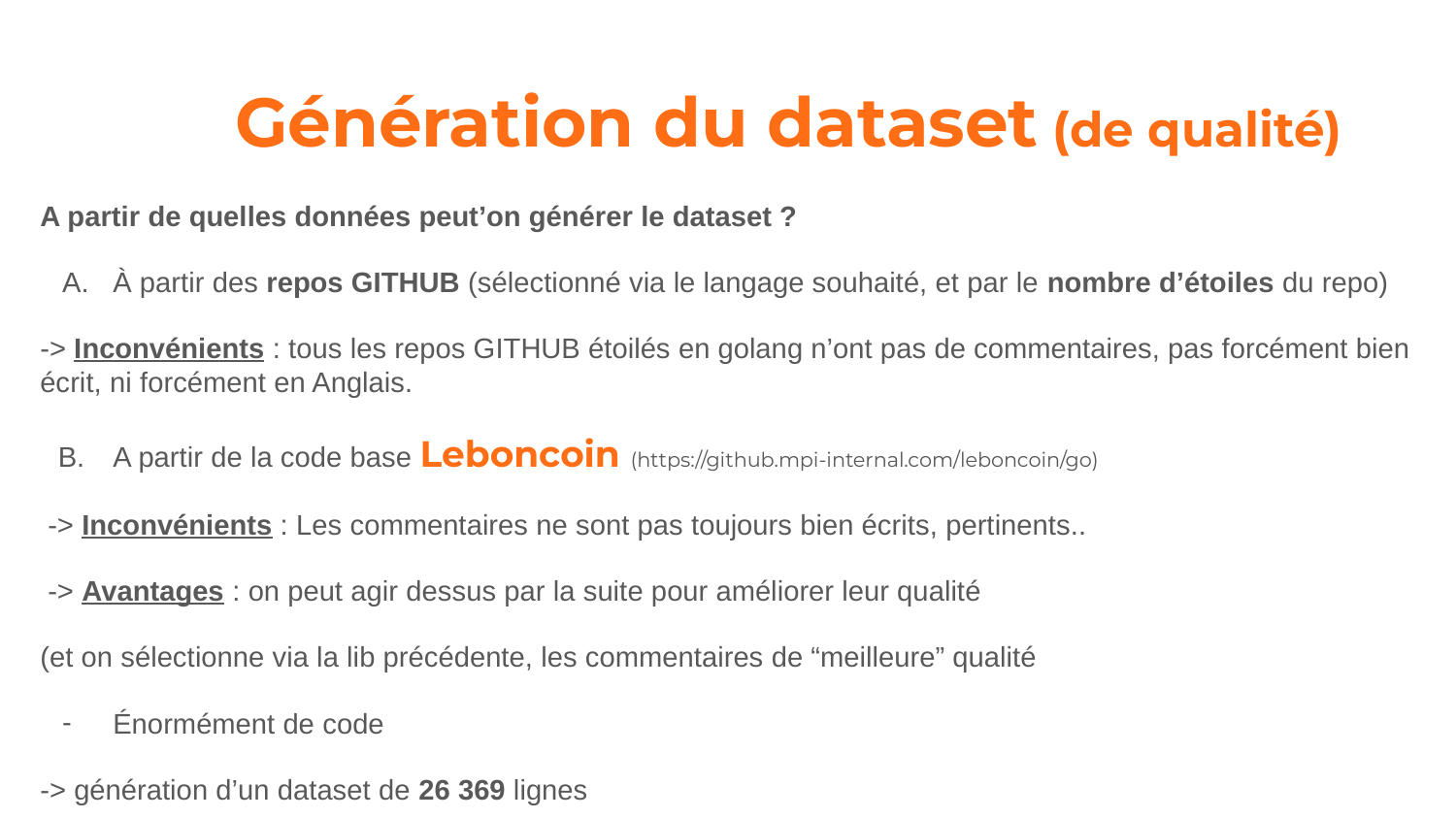

Génération du dataset (de qualité)
A partir de quelles données peut’on générer le dataset ?
À partir des repos GITHUB (sélectionné via le langage souhaité, et par le nombre d’étoiles du repo)
-> Inconvénients : tous les repos GITHUB étoilés en golang n’ont pas de commentaires, pas forcément bien écrit, ni forcément en Anglais.
A partir de la code base Leboncoin (https://github.mpi-internal.com/leboncoin/go)
 -> Inconvénients : Les commentaires ne sont pas toujours bien écrits, pertinents..
 -> Avantages : on peut agir dessus par la suite pour améliorer leur qualité
(et on sélectionne via la lib précédente, les commentaires de “meilleure” qualité
Énormément de code
-> génération d’un dataset de 26 369 lignes